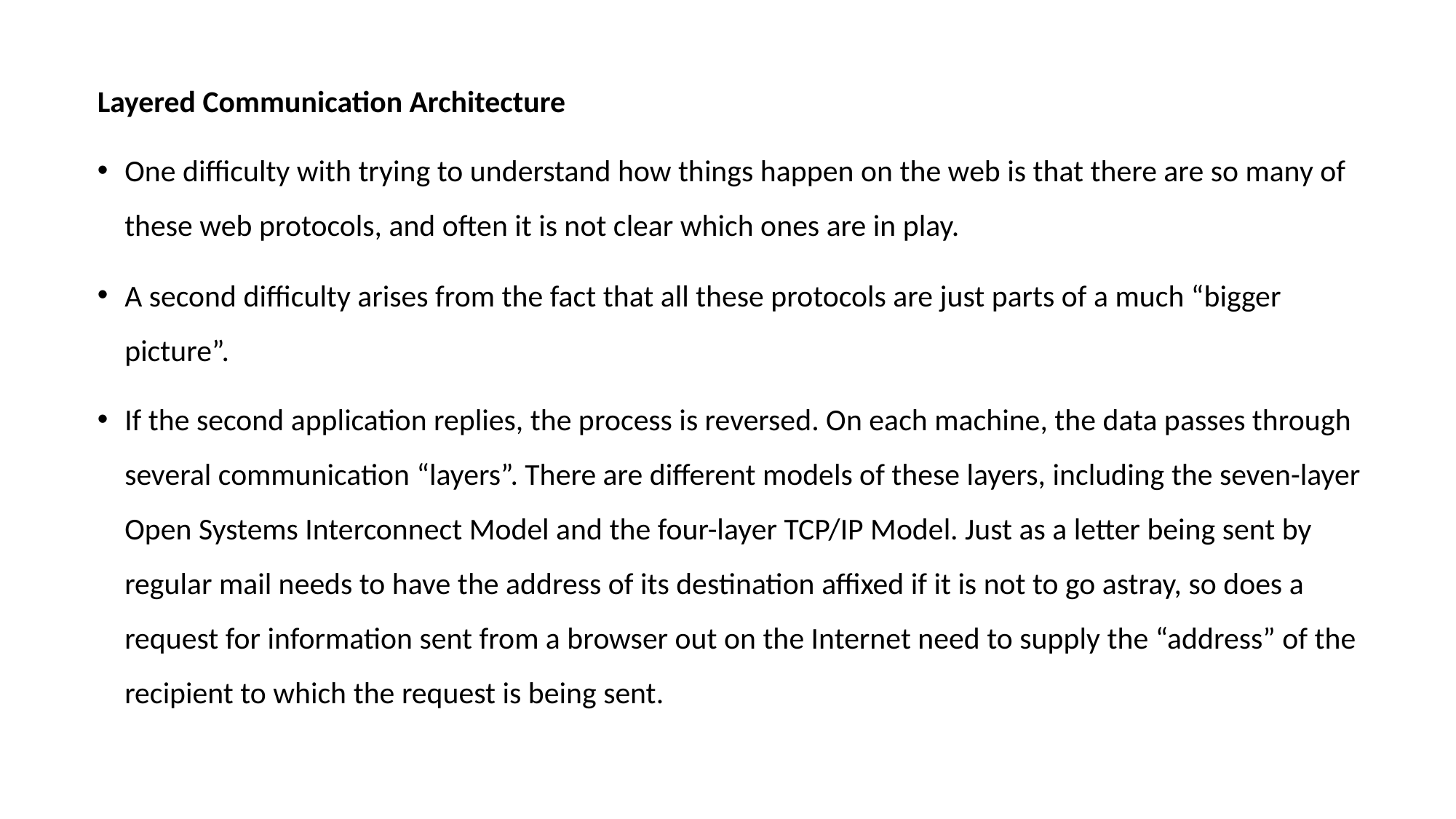

Layered Communication Architecture
One difficulty with trying to understand how things happen on the web is that there are so many of these web protocols, and often it is not clear which ones are in play.
A second difficulty arises from the fact that all these protocols are just parts of a much “bigger picture”.
If the second application replies, the process is reversed. On each machine, the data passes through several communication “layers”. There are different models of these layers, including the seven-layer Open Systems Interconnect Model and the four-layer TCP/IP Model. Just as a letter being sent by regular mail needs to have the address of its destination affixed if it is not to go astray, so does a request for information sent from a browser out on the Internet need to supply the “address” of the recipient to which the request is being sent.